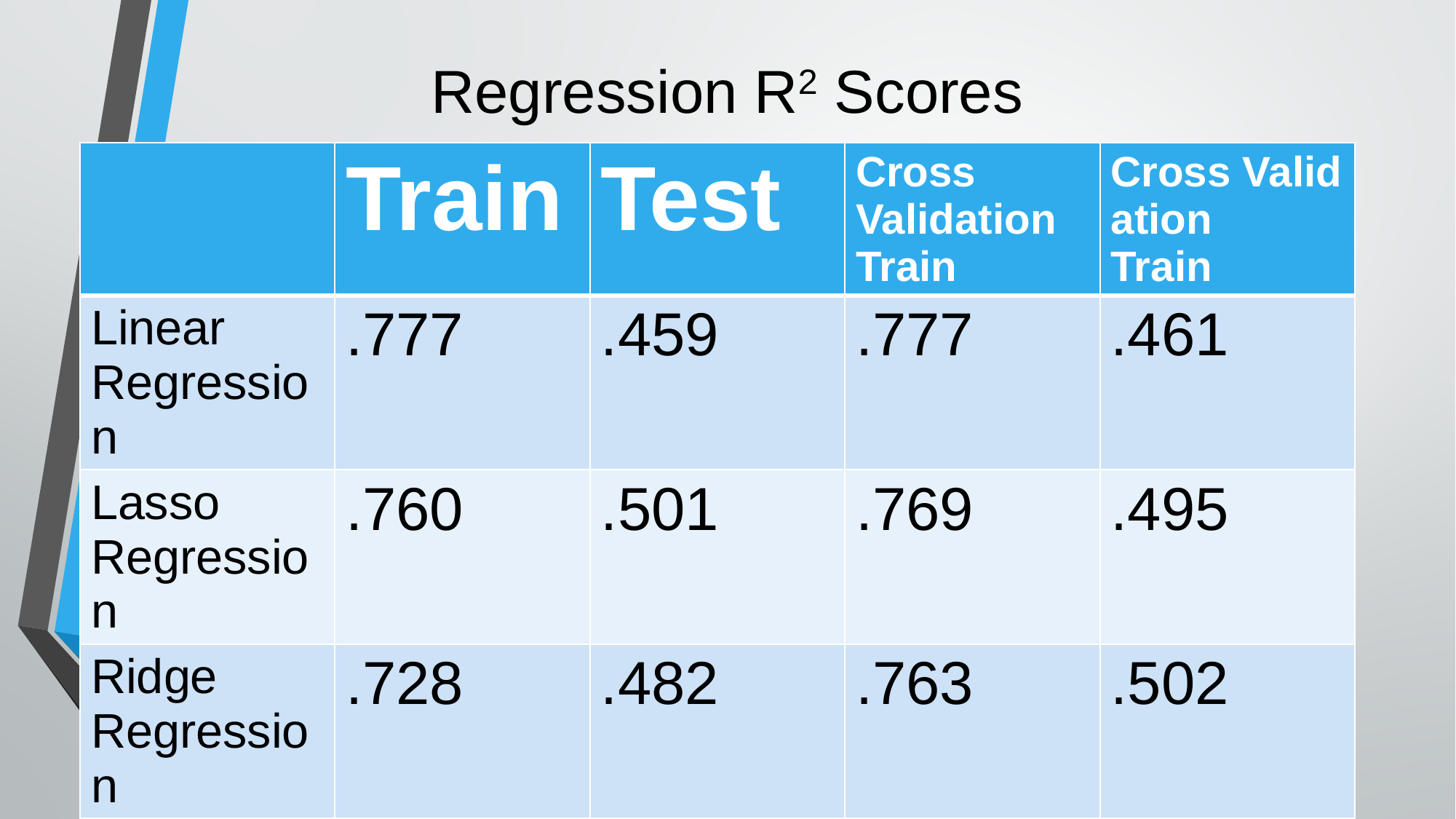

# Regression R2 Scores
|  | Train | Test | Cross Validation  Train | Cross Validation  Train |
| --- | --- | --- | --- | --- |
| Linear Regression | .777 | .459 | .777 | .461 |
| Lasso Regression | .760 | .501 | .769 | .495 |
| Ridge Regression | .728 | .482 | .763 | .502 |